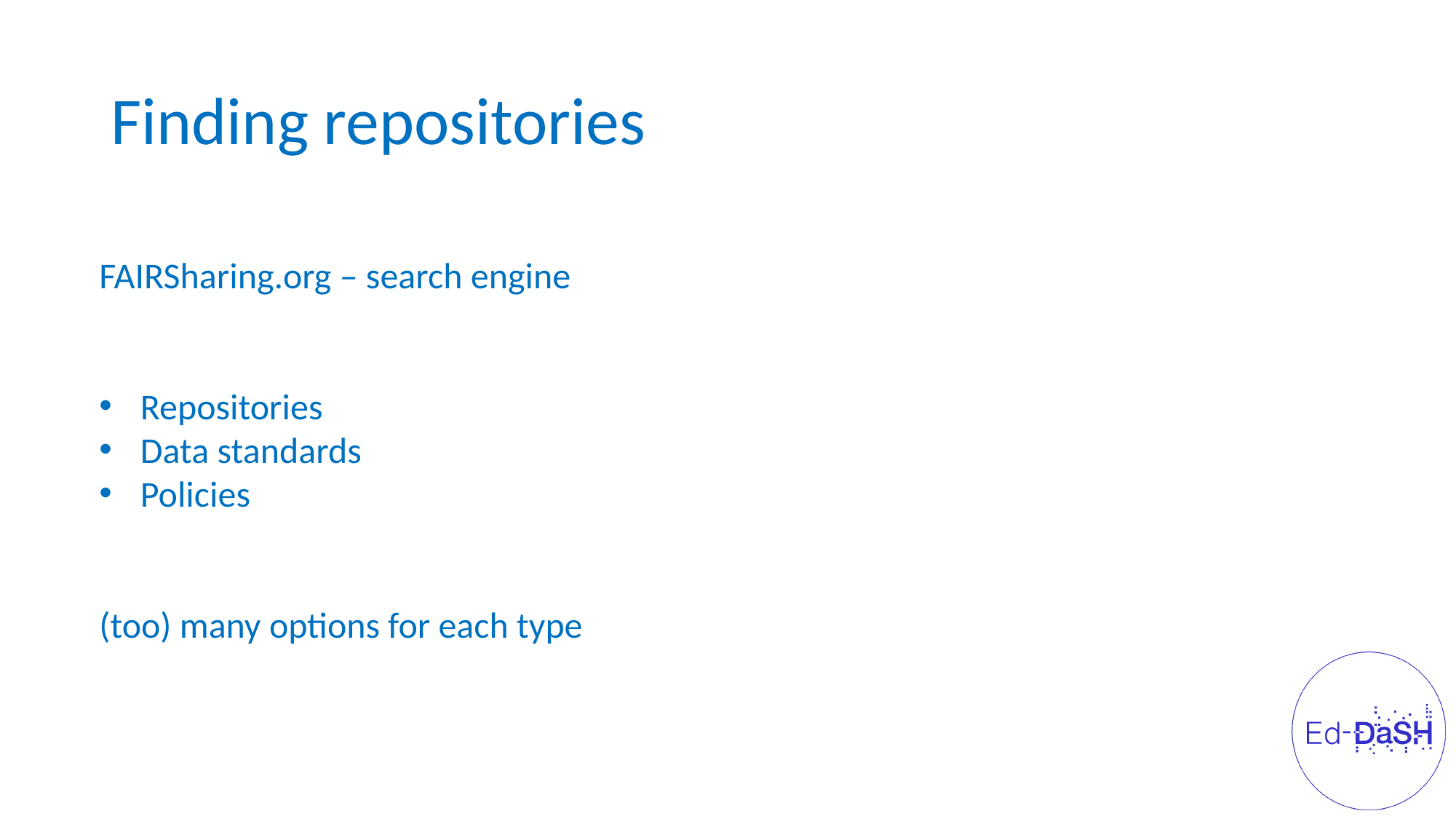

# Finding repositories
FAIRSharing.org – search engine

Repositories
Data standards
Policies

(too) many options for each type